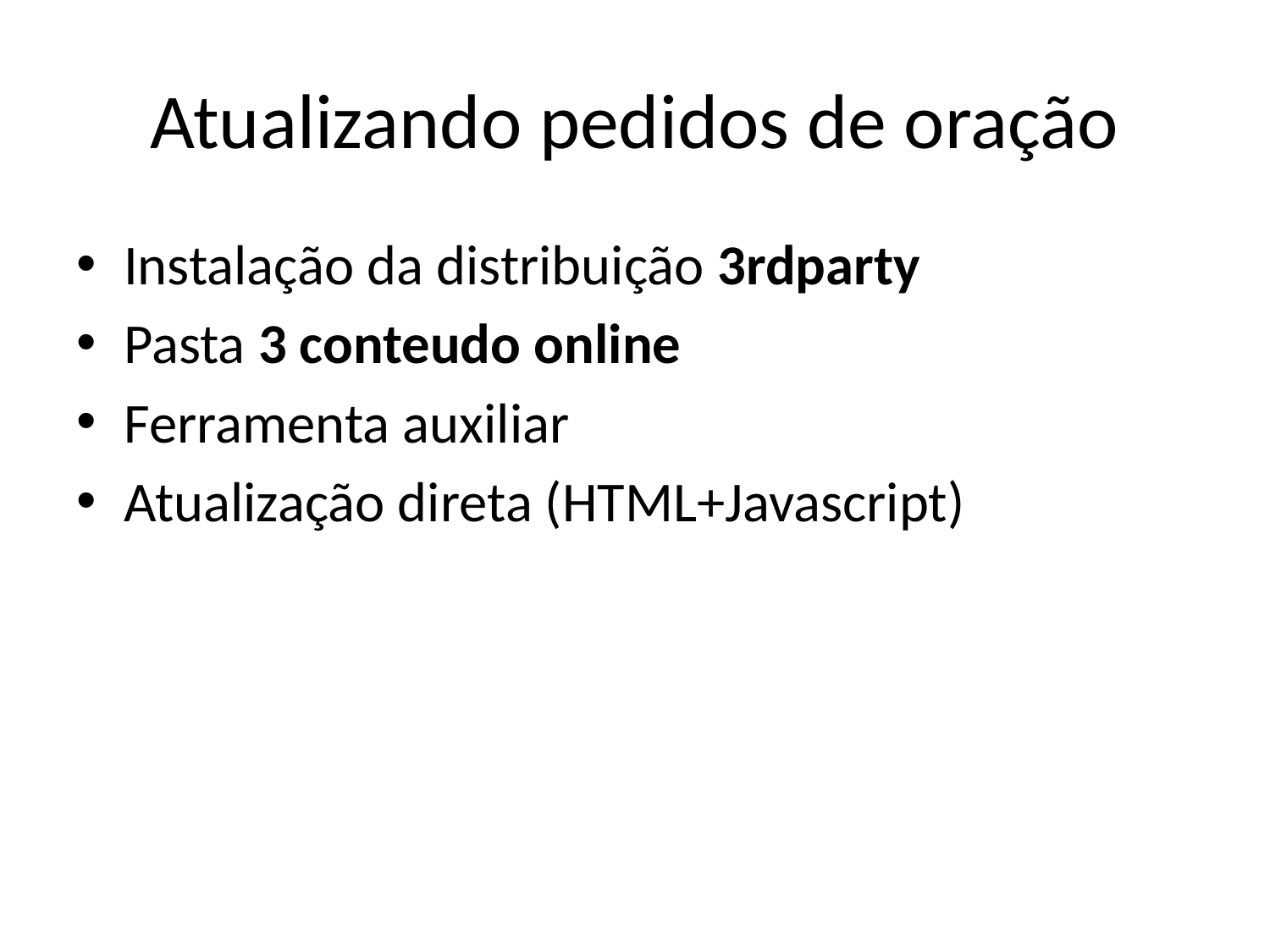

# Atualizando pedidos de oração
Instalação da distribuição 3rdparty
Pasta 3 conteudo online
Ferramenta auxiliar
Atualização direta (HTML+Javascript)